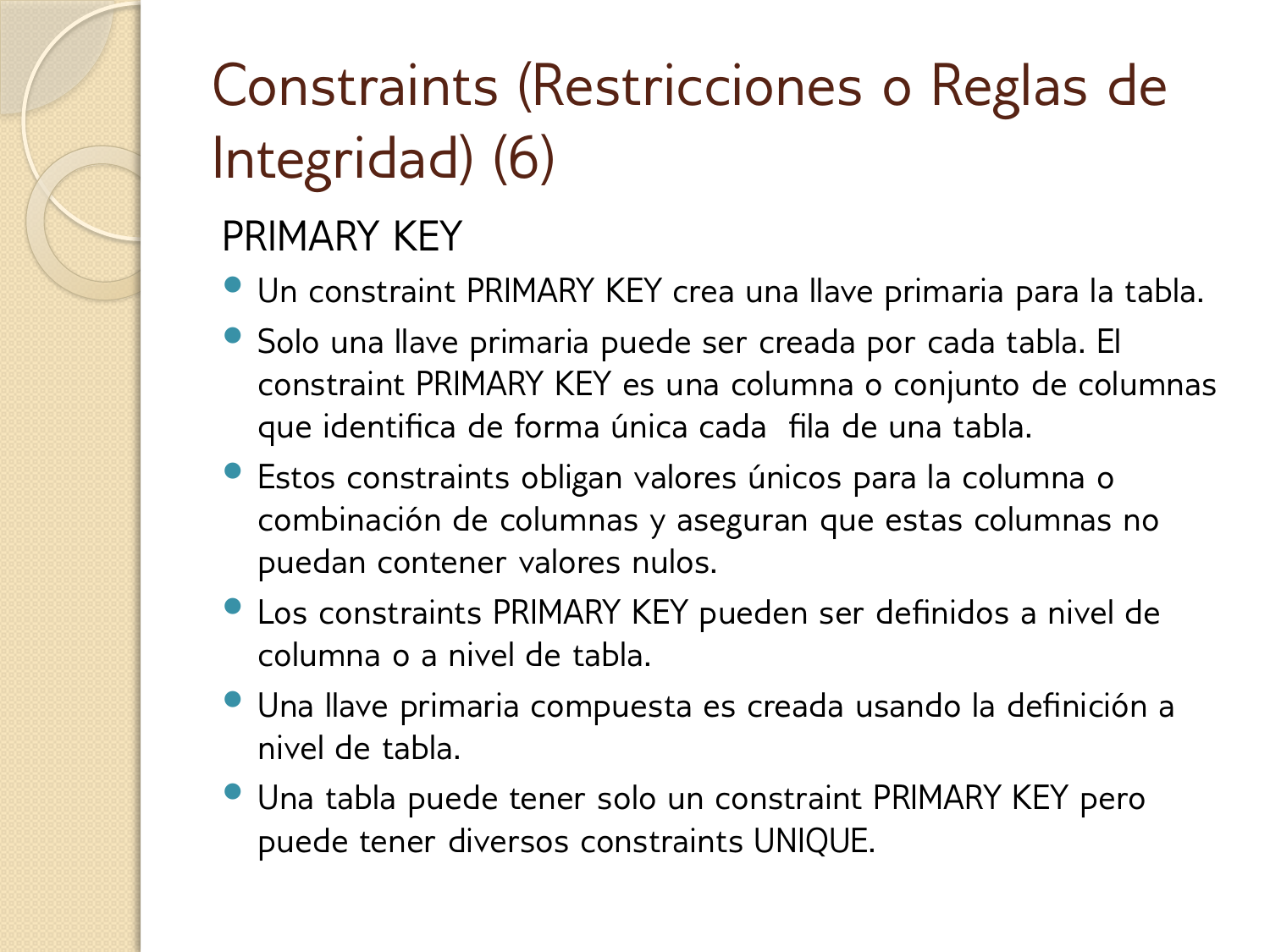

# Constraints (Restricciones o Reglas de Integridad) (6)
PRIMARY KEY
Un constraint PRIMARY KEY crea una llave primaria para la tabla.
Solo una llave primaria puede ser creada por cada tabla. El constraint PRIMARY KEY es una columna o conjunto de columnas que identifica de forma única cada  fila de una tabla.
Estos constraints obligan valores únicos para la columna o combinación de columnas y aseguran que estas columnas no puedan contener valores nulos.
Los constraints PRIMARY KEY pueden ser definidos a nivel de columna o a nivel de tabla.
Una llave primaria compuesta es creada usando la definición a nivel de tabla.
Una tabla puede tener solo un constraint PRIMARY KEY pero puede tener diversos constraints UNIQUE.